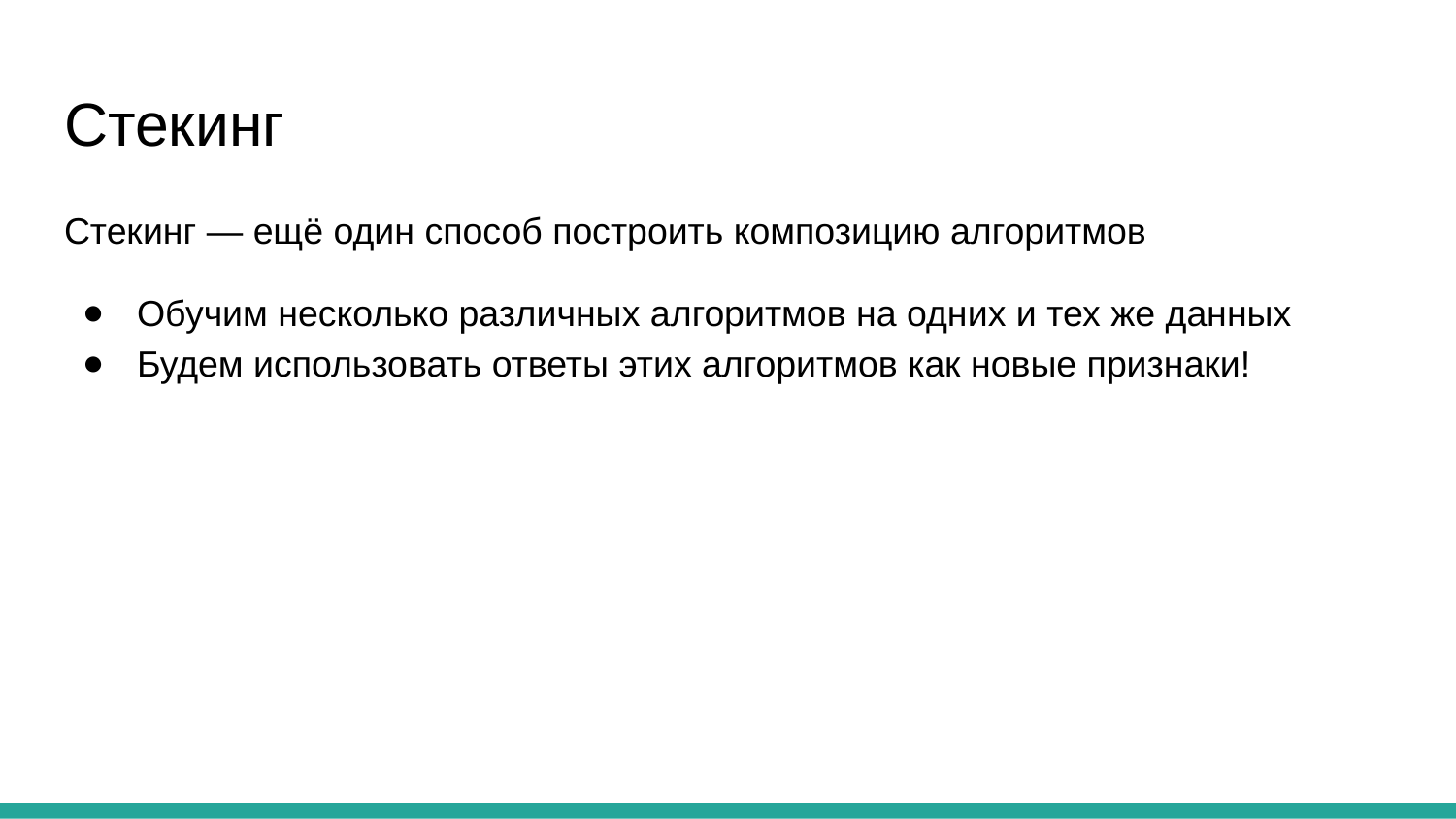

# Стекинг
Стекинг — ещё один способ построить композицию алгоритмов
Обучим несколько различных алгоритмов на одних и тех же данных
Будем использовать ответы этих алгоритмов как новые признаки!